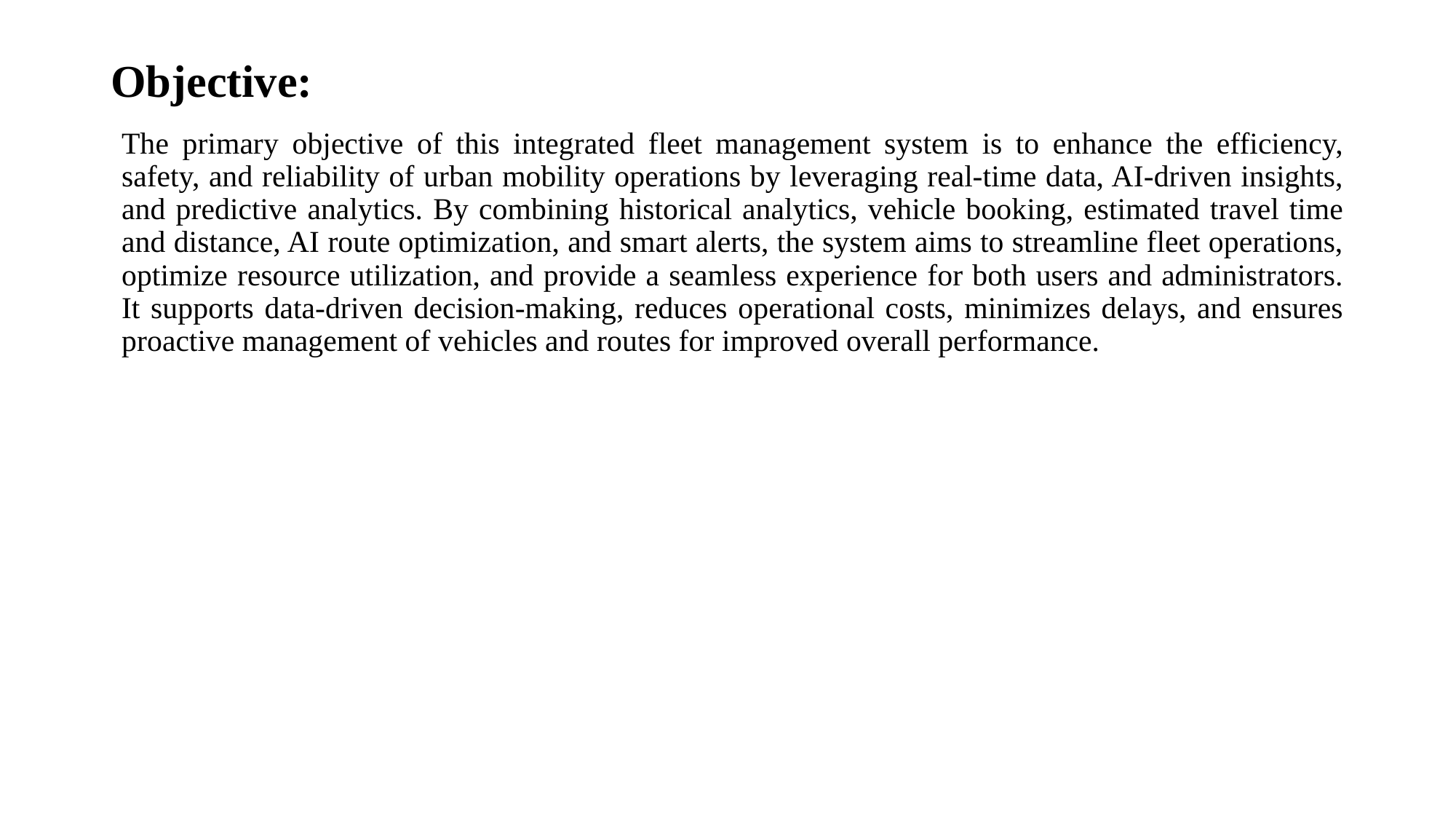

# Objective:
The primary objective of this integrated fleet management system is to enhance the efficiency, safety, and reliability of urban mobility operations by leveraging real-time data, AI-driven insights, and predictive analytics. By combining historical analytics, vehicle booking, estimated travel time and distance, AI route optimization, and smart alerts, the system aims to streamline fleet operations, optimize resource utilization, and provide a seamless experience for both users and administrators. It supports data-driven decision-making, reduces operational costs, minimizes delays, and ensures proactive management of vehicles and routes for improved overall performance.